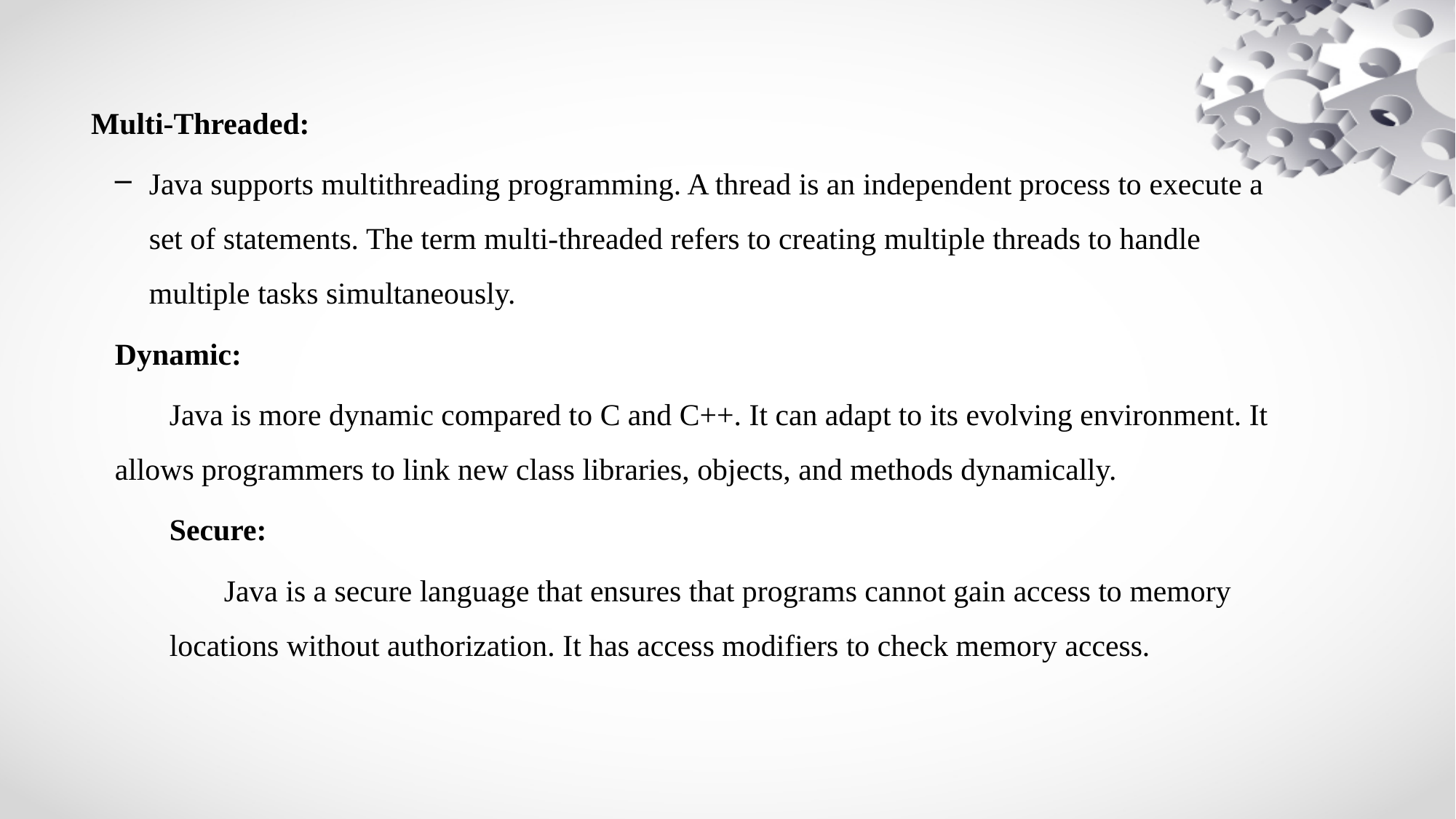

#
    Multi-Threaded:
Java supports multithreading programming. A thread is an independent process to execute a set of statements. The term multi-threaded refers to creating multiple threads to handle multiple tasks simultaneously.
Dynamic:
Java is more dynamic compared to C and C++. It can adapt to its evolving environment. It allows programmers to link new class libraries, objects, and methods dynamically.
Secure:
Java is a secure language that ensures that programs cannot gain access to memory locations without authorization. It has access modifiers to check memory access.